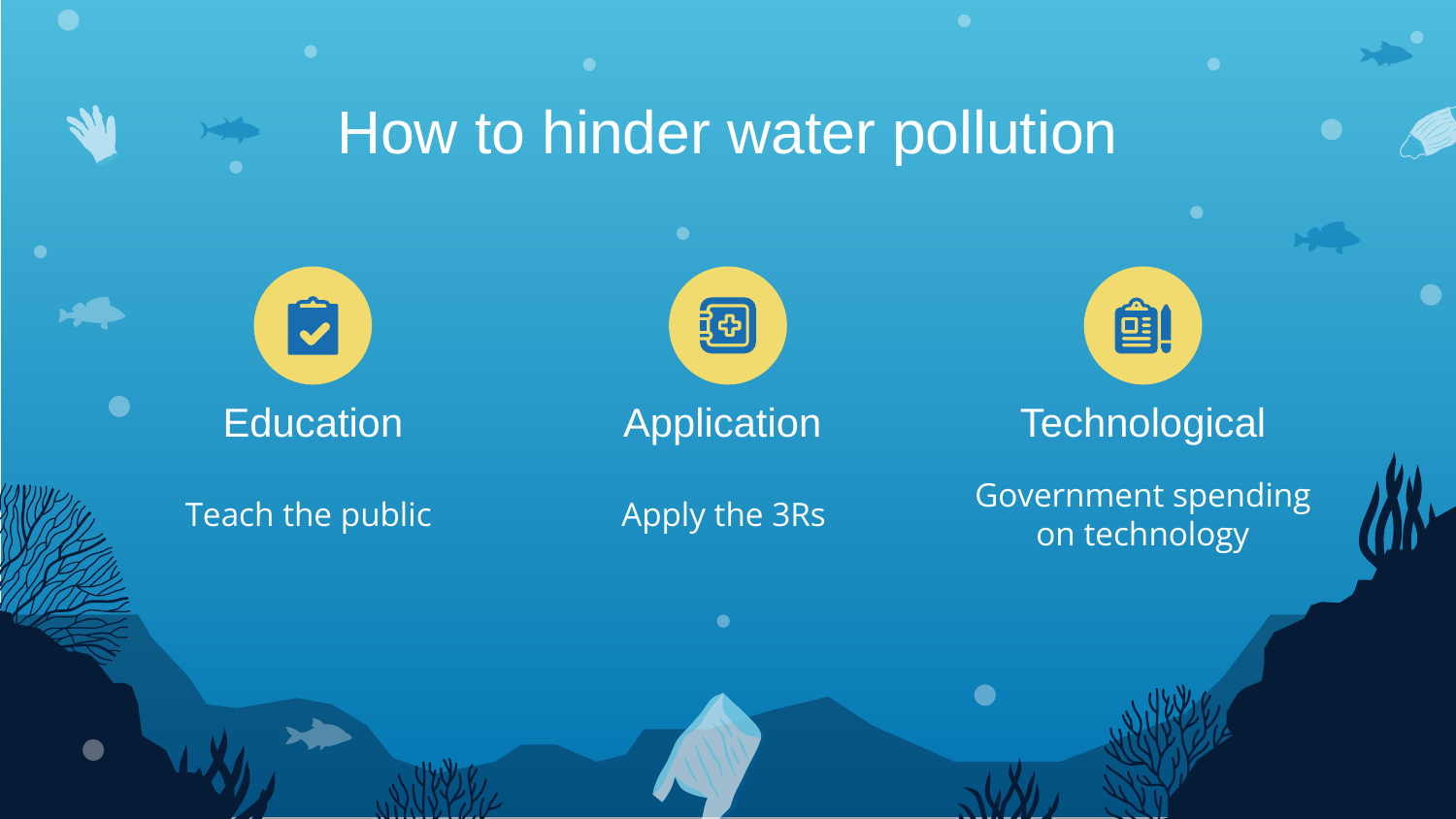

How to hinder water pollution

# Education
Application
Technological
Teach the public
Apply the 3Rs
Government spending on technology